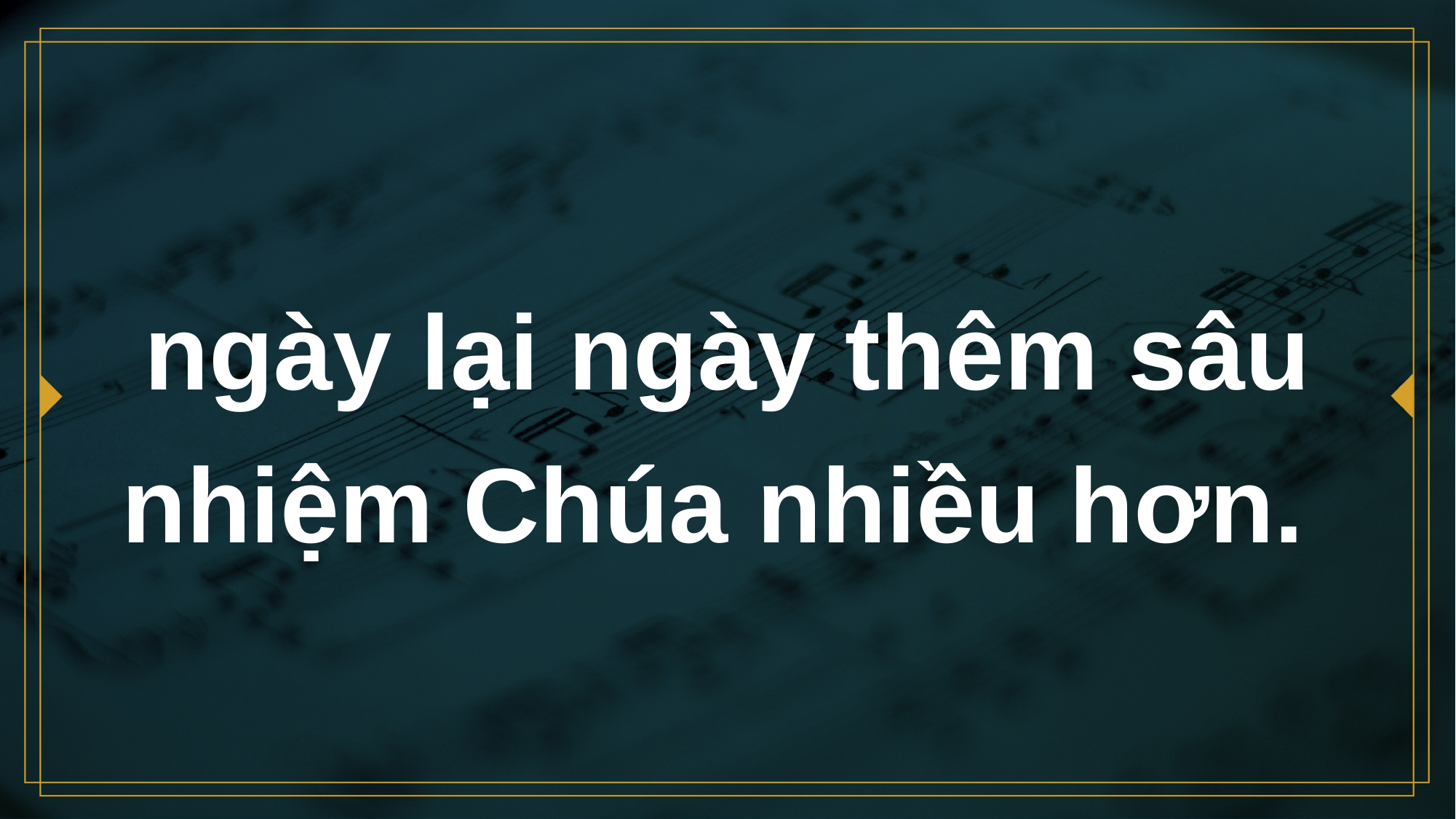

# ngày lại ngày thêm sâu nhiệm Chúa nhiều hơn.